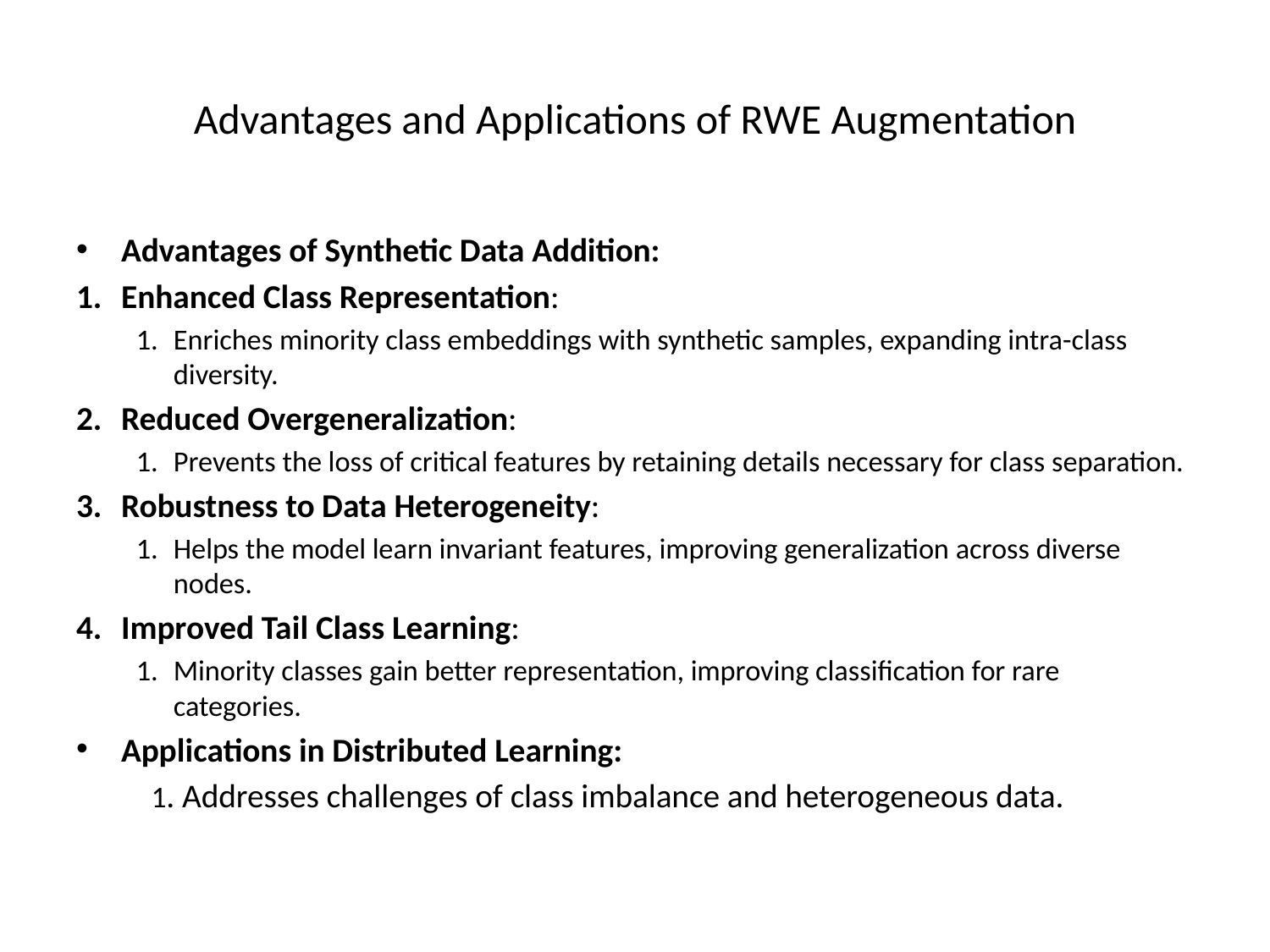

# Advantages and Applications of RWE Augmentation
Advantages of Synthetic Data Addition:
Enhanced Class Representation:
Enriches minority class embeddings with synthetic samples, expanding intra-class diversity.
Reduced Overgeneralization:
Prevents the loss of critical features by retaining details necessary for class separation.
Robustness to Data Heterogeneity:
Helps the model learn invariant features, improving generalization across diverse nodes.
Improved Tail Class Learning:
Minority classes gain better representation, improving classification for rare categories.
Applications in Distributed Learning:
 	1. Addresses challenges of class imbalance and heterogeneous data.